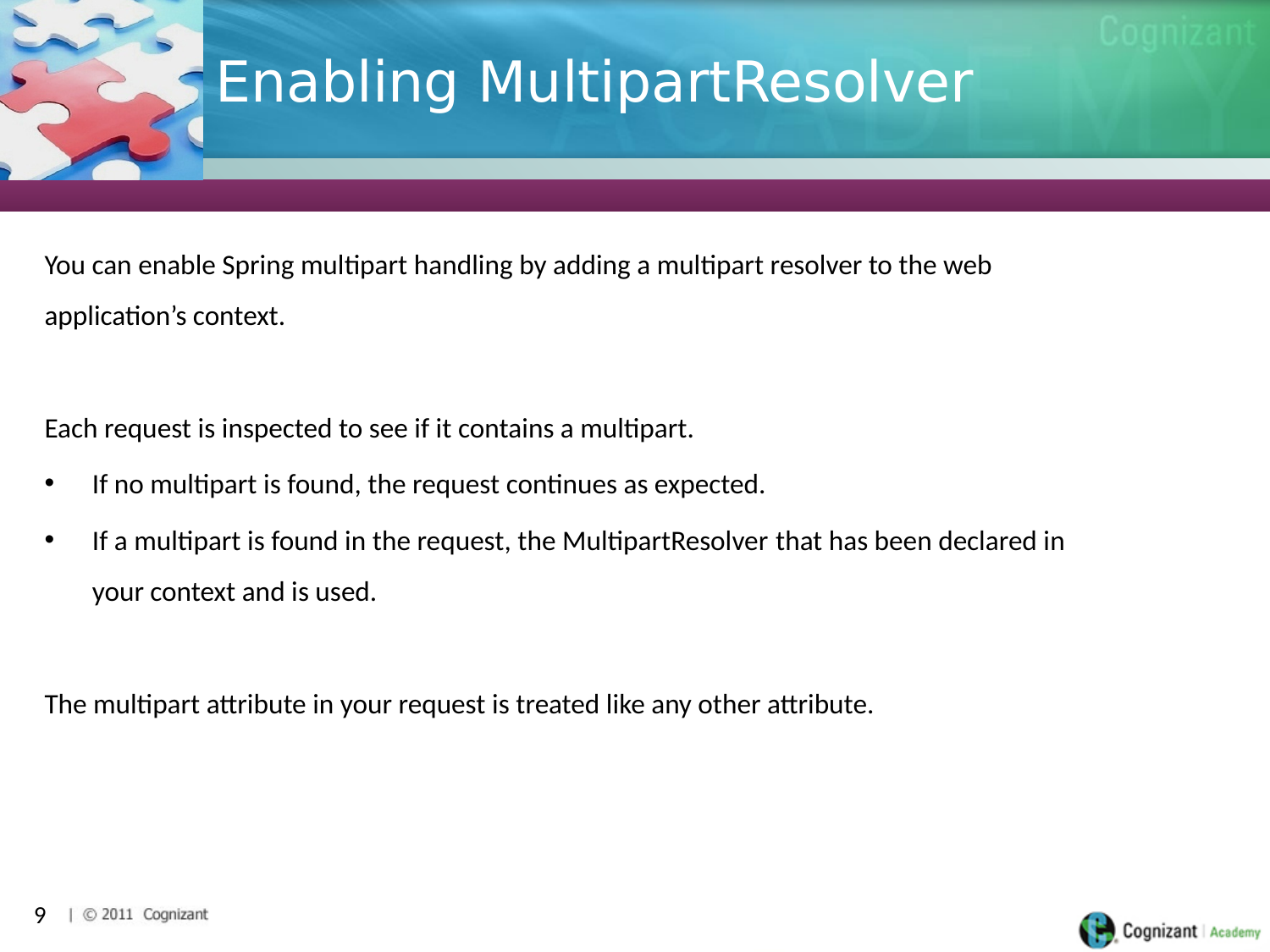

# Enabling MultipartResolver
You can enable Spring multipart handling by adding a multipart resolver to the web application’s context.

Each request is inspected to see if it contains a multipart.
If no multipart is found, the request continues as expected.
If a multipart is found in the request, the MultipartResolver that has been declared in your context and is used.

The multipart attribute in your request is treated like any other attribute.
9